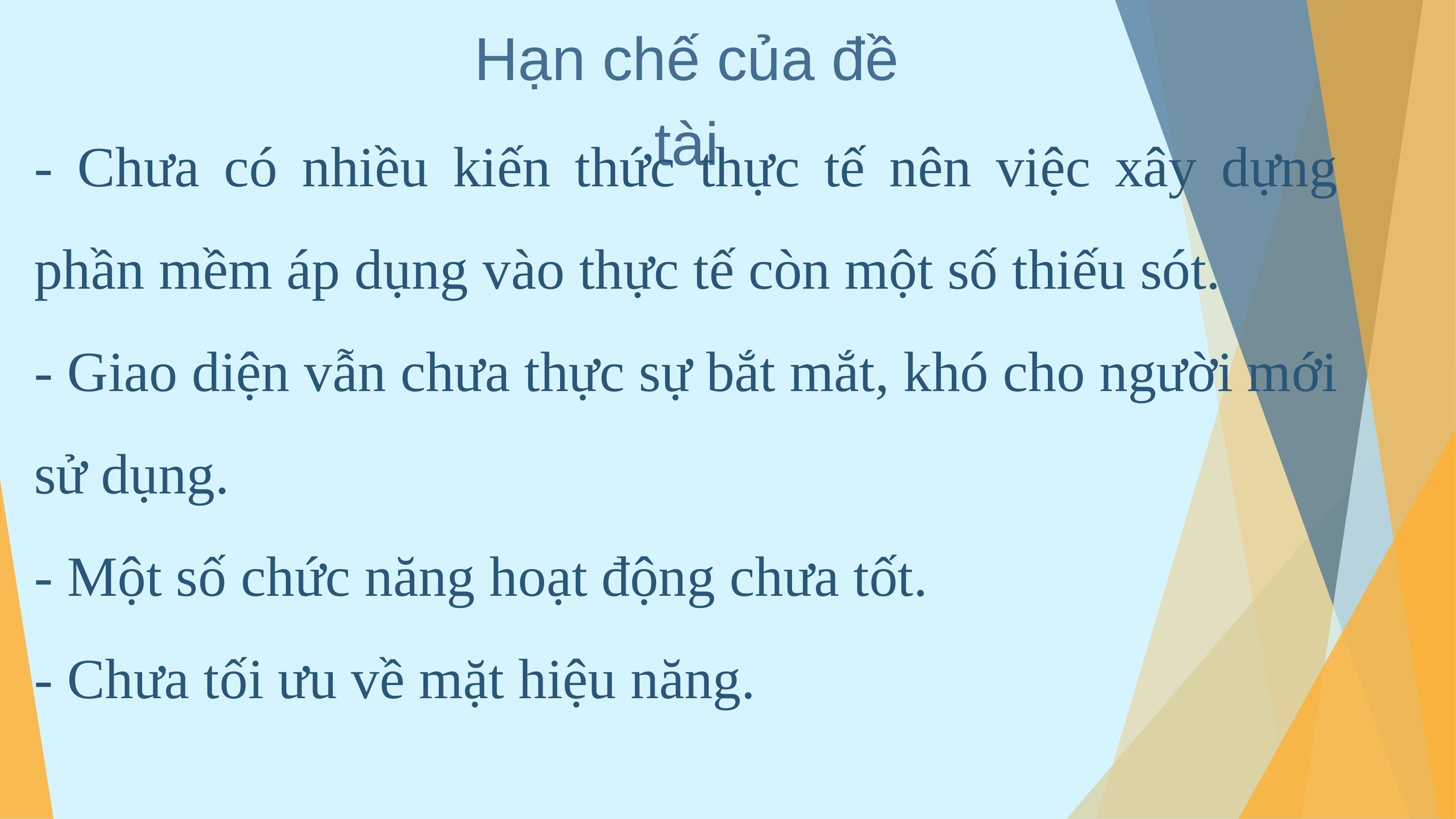

Hạn chế của đề tài
- Chưa có nhiều kiến thức thực tế nên việc xây dựng phần mềm áp dụng vào thực tế còn một số thiếu sót.
- Giao diện vẫn chưa thực sự bắt mắt, khó cho người mới sử dụng.
- Một số chức năng hoạt động chưa tốt.
- Chưa tối ưu về mặt hiệu năng.